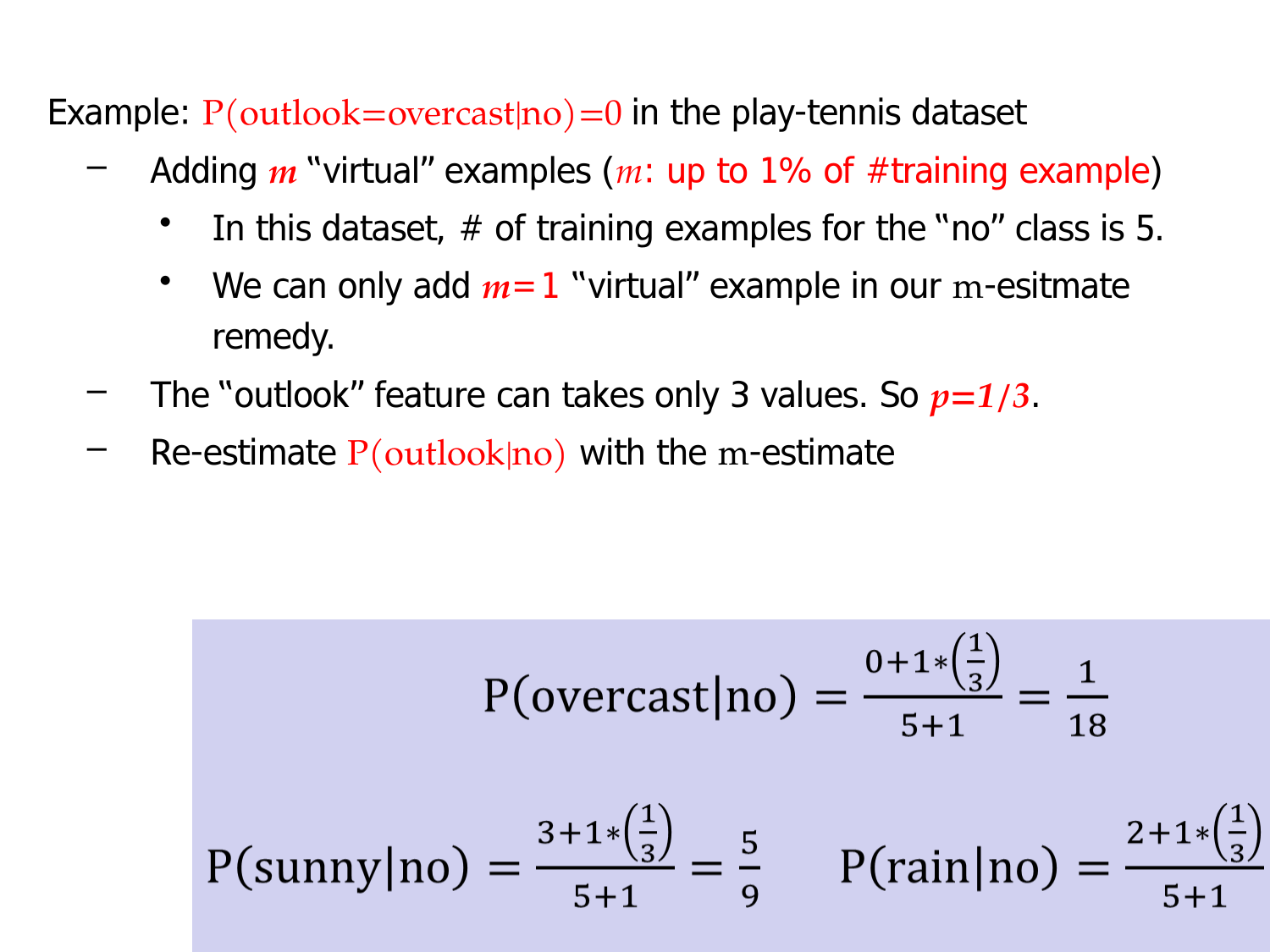

Example: P(outlook=overcast|no)=0 in the play-tennis dataset
Adding m “virtual” examples (m: up to 1% of #training example)
In this dataset, # of training examples for the “no” class is 5.
We can only add m=1 “virtual” example in our m-esitmate remedy.
The “outlook” feature can takes only 3 values. So p=1/3.
Re-estimate P(outlook|no) with the m-estimate